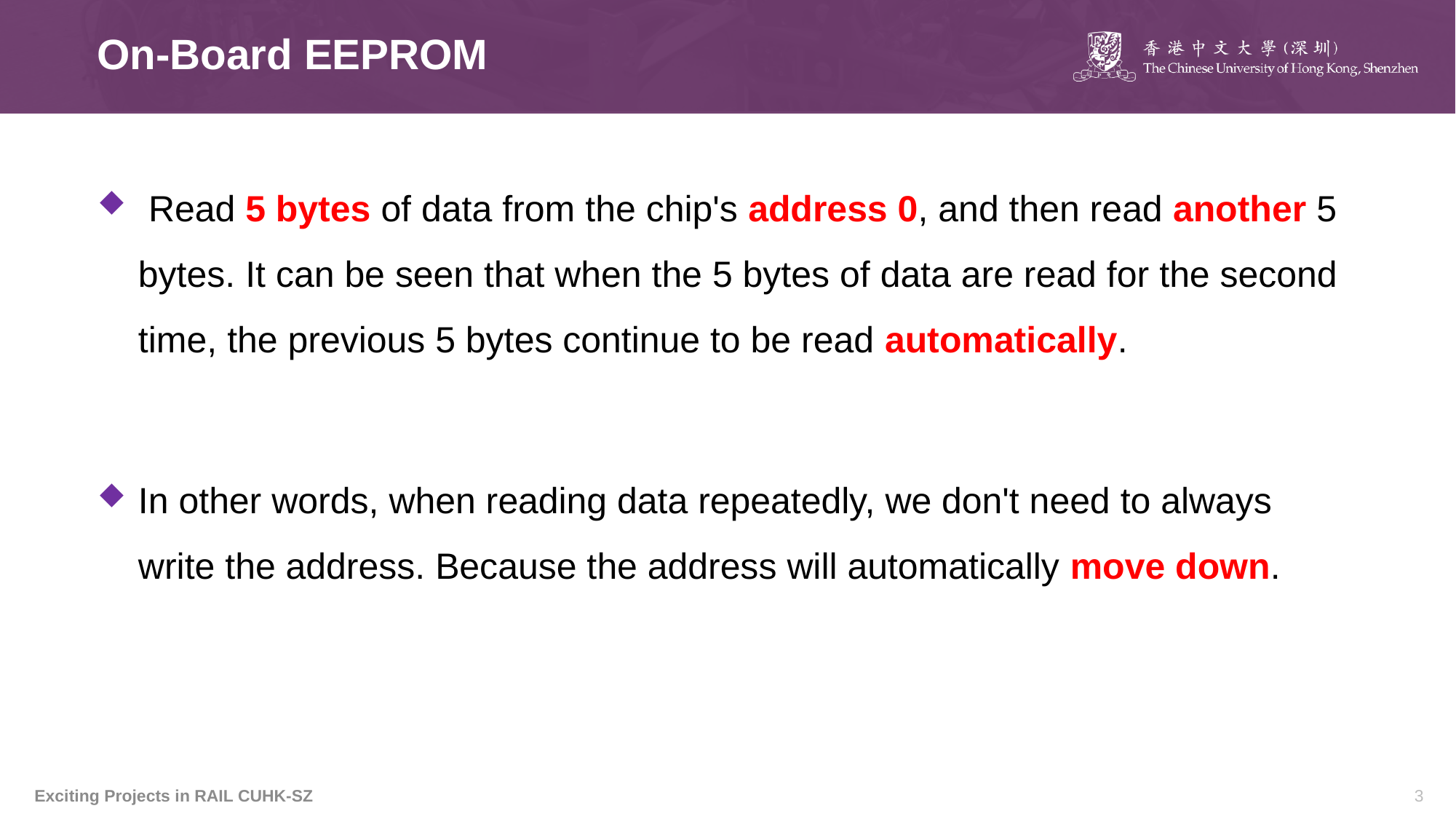

# On-Board EEPROM
 Read 5 bytes of data from the chip's address 0, and then read another 5 bytes. It can be seen that when the 5 bytes of data are read for the second time, the previous 5 bytes continue to be read automatically.

In other words, when reading data repeatedly, we don't need to always write the address. Because the address will automatically move down.
Exciting Projects in RAIL CUHK-SZ
3